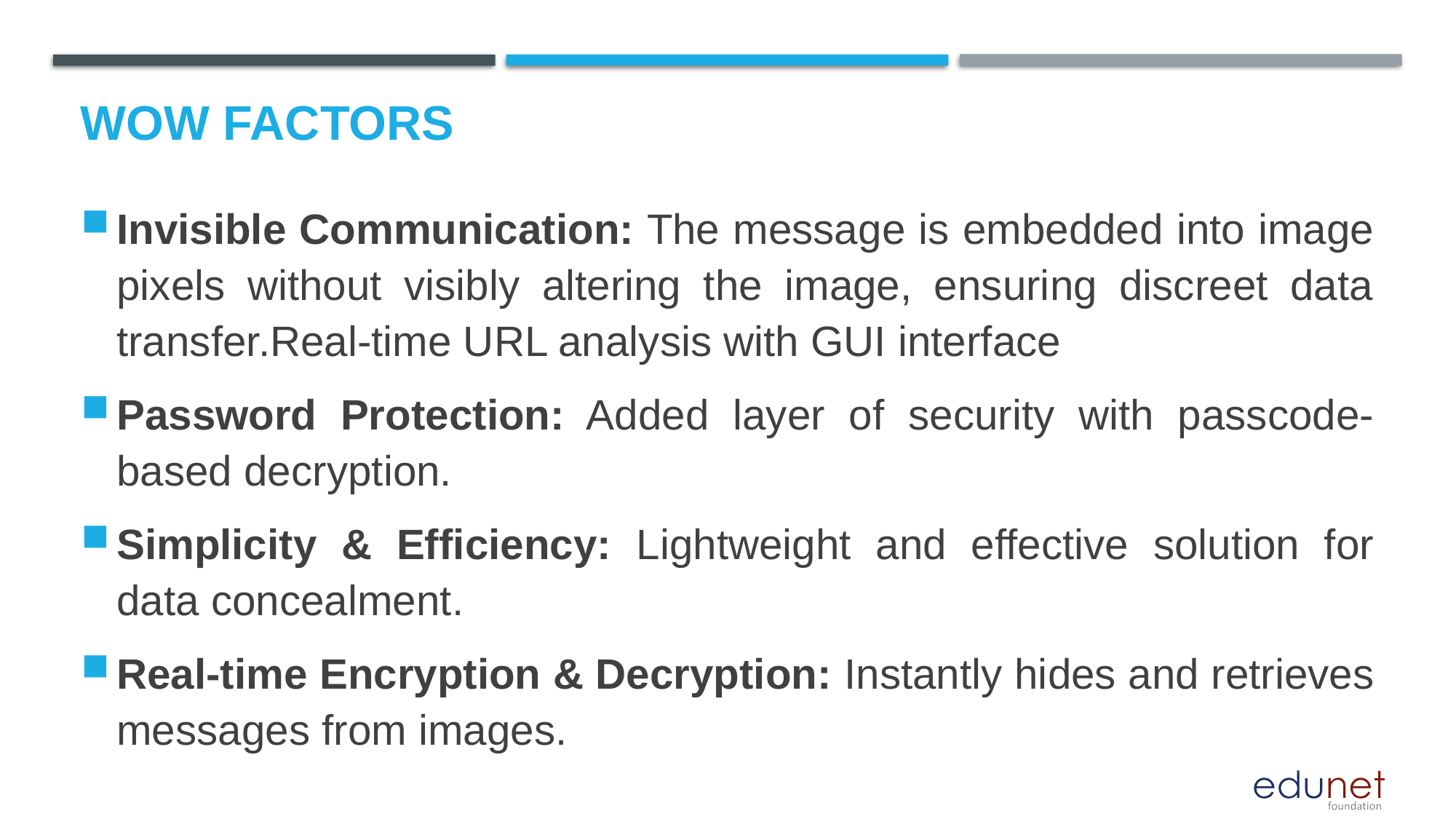

# Wow factors

Invisible Communication: The message is embedded into image pixels without visibly altering the image, ensuring discreet data transfer.Real-time URL analysis with GUI interface
Password Protection: Added layer of security with passcode-based decryption.
Simplicity & Efficiency: Lightweight and effective solution for data concealment.
Real-time Encryption & Decryption: Instantly hides and retrieves messages from images.